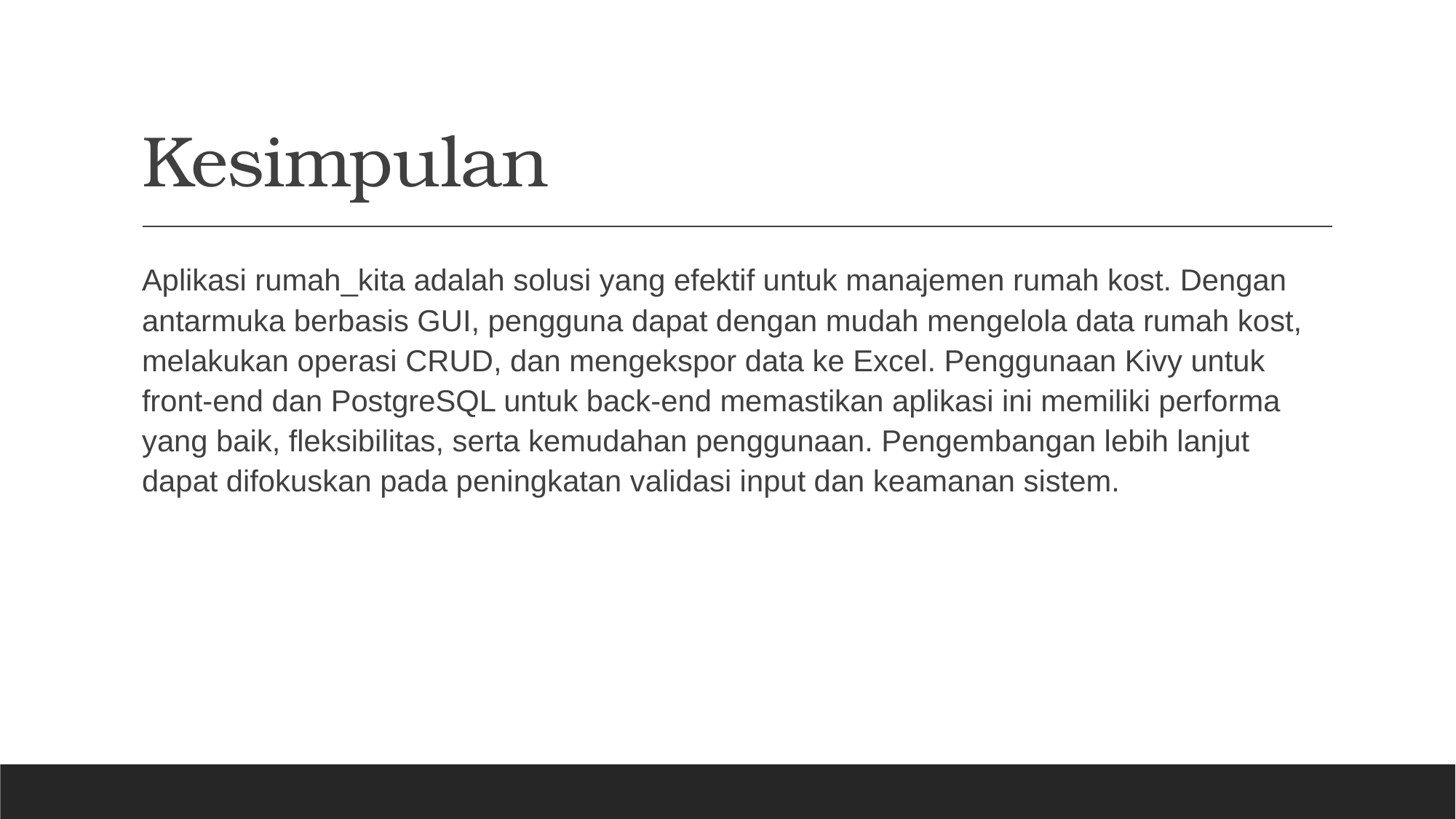

# Kesimpulan
Aplikasi rumah_kita adalah solusi yang efektif untuk manajemen rumah kost. Dengan antarmuka berbasis GUI, pengguna dapat dengan mudah mengelola data rumah kost, melakukan operasi CRUD, dan mengekspor data ke Excel. Penggunaan Kivy untuk front-end dan PostgreSQL untuk back-end memastikan aplikasi ini memiliki performa yang baik, fleksibilitas, serta kemudahan penggunaan. Pengembangan lebih lanjut dapat difokuskan pada peningkatan validasi input dan keamanan sistem.